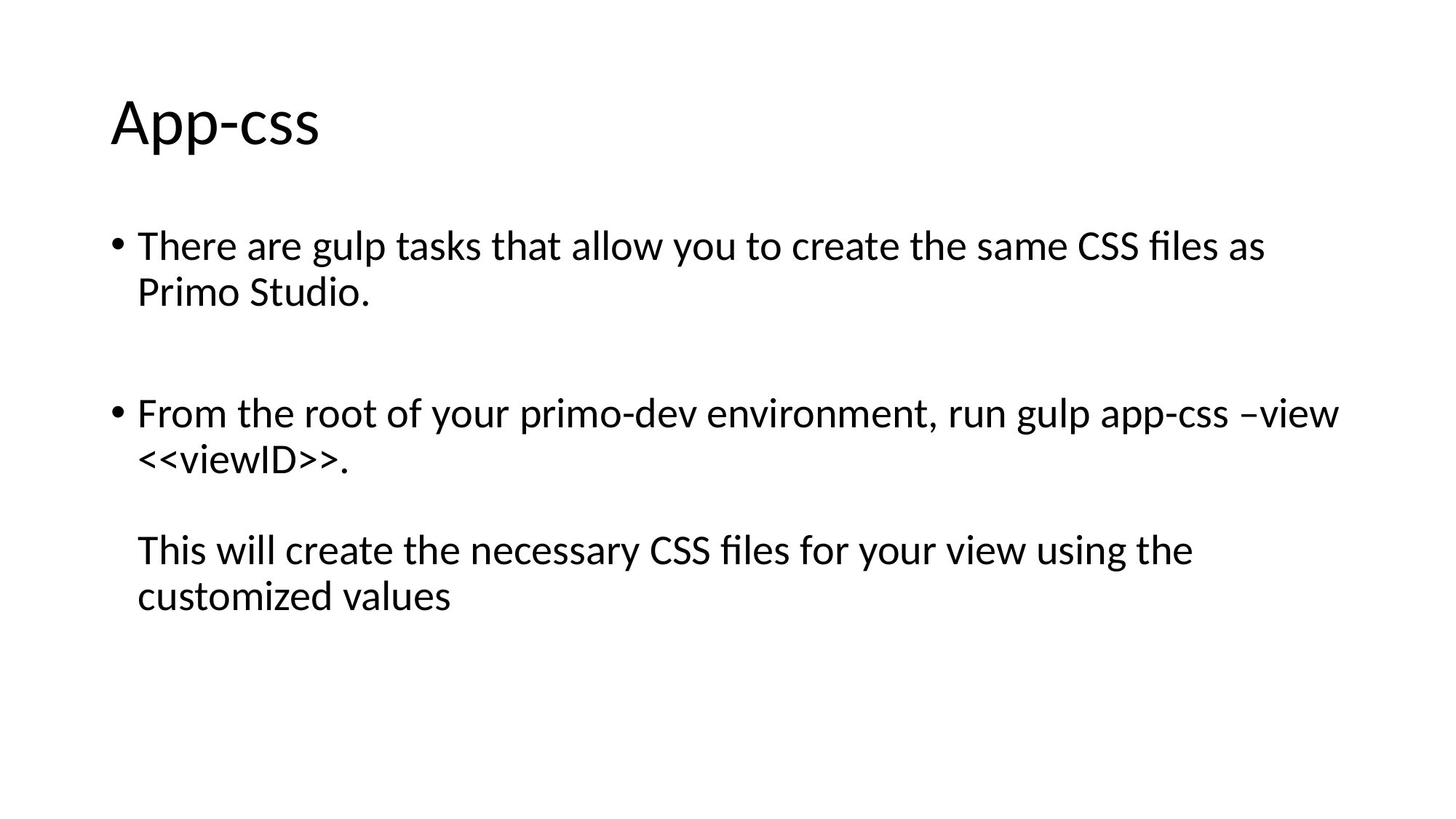

# App-css
There are gulp tasks that allow you to create the same CSS files as Primo Studio.

From the root of your primo-dev environment, run gulp app-css –view <<viewID>>.
This will create the necessary CSS files for your view using the customized values